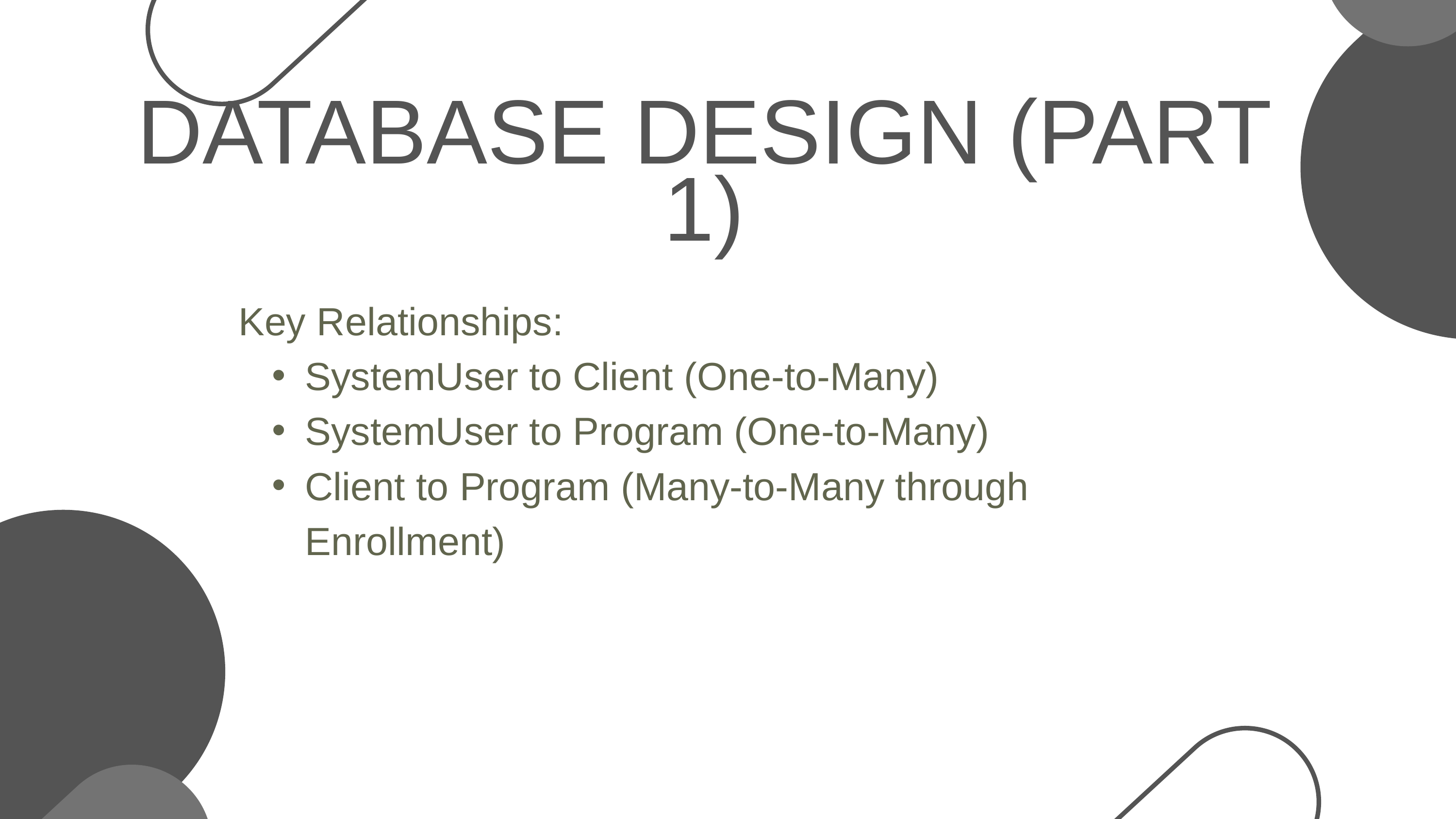

DATABASE DESIGN (PART 1)
Key Relationships:
SystemUser to Client (One-to-Many)
SystemUser to Program (One-to-Many)
Client to Program (Many-to-Many through Enrollment)